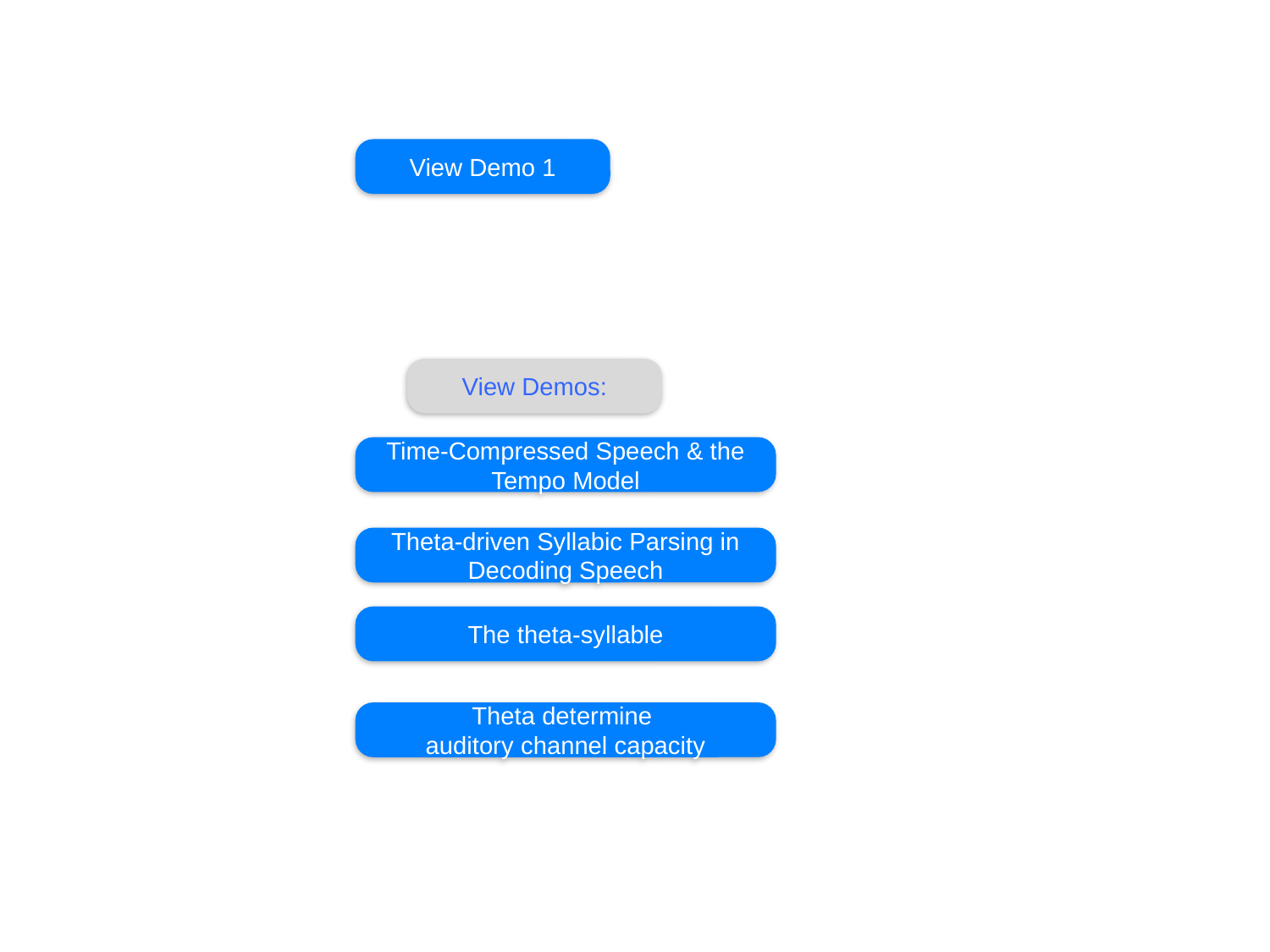

View Demo 1
View Demos:
Time-Compressed Speech & the Tempo Model
Theta-driven Syllabic Parsing in Decoding Speech
The theta-syllable
Theta determine
auditory channel capacity